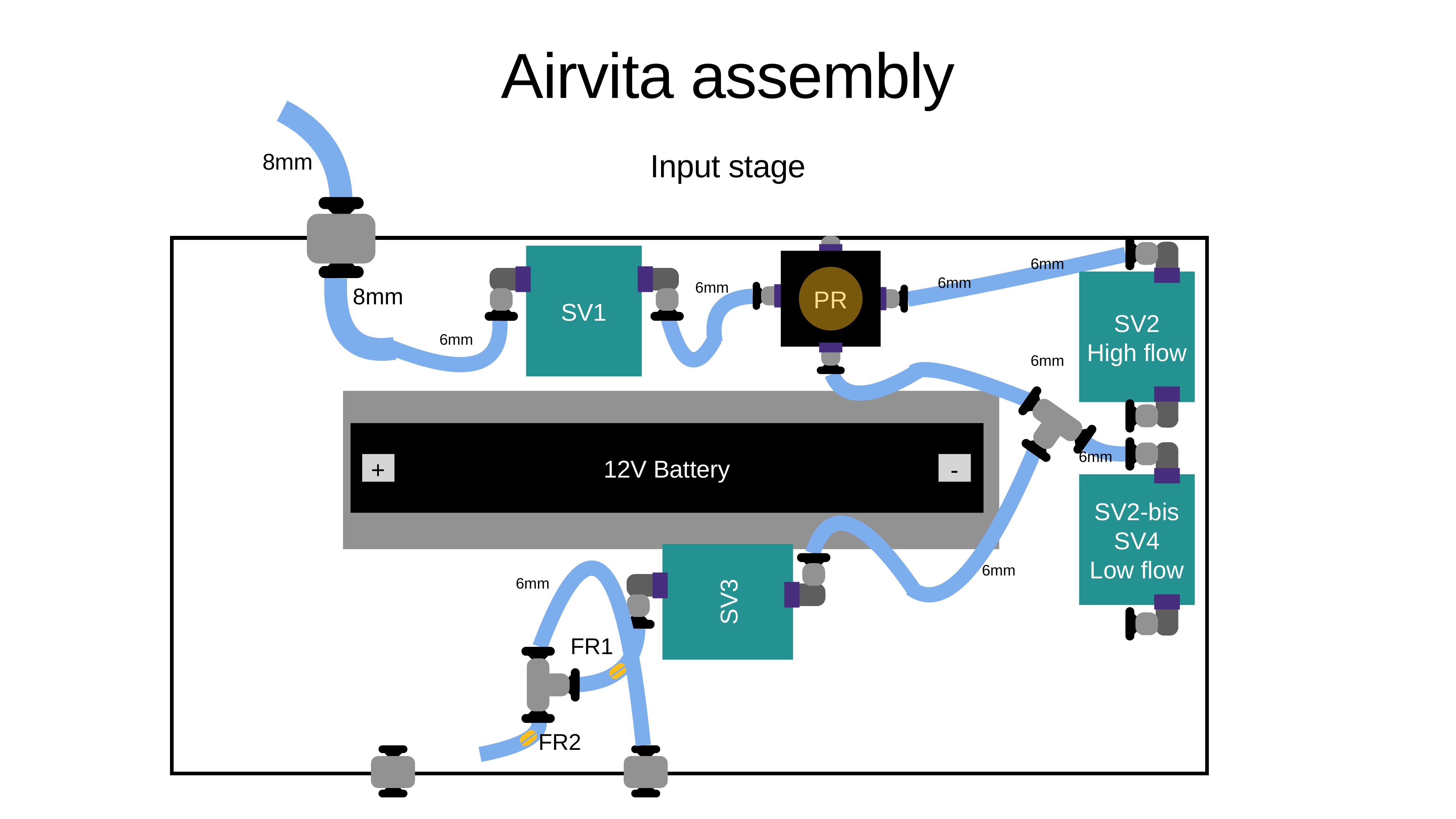

# Airvita assembly

Input stage
8mm

PR

SV1

6mm

SV2
High flow
6mm
6mm

8mm

6mm
6mm

12V Battery
+
-

SV2-bis
SV4
Low flow

6mm

SV3

6mm

6mm

FR1

FR2